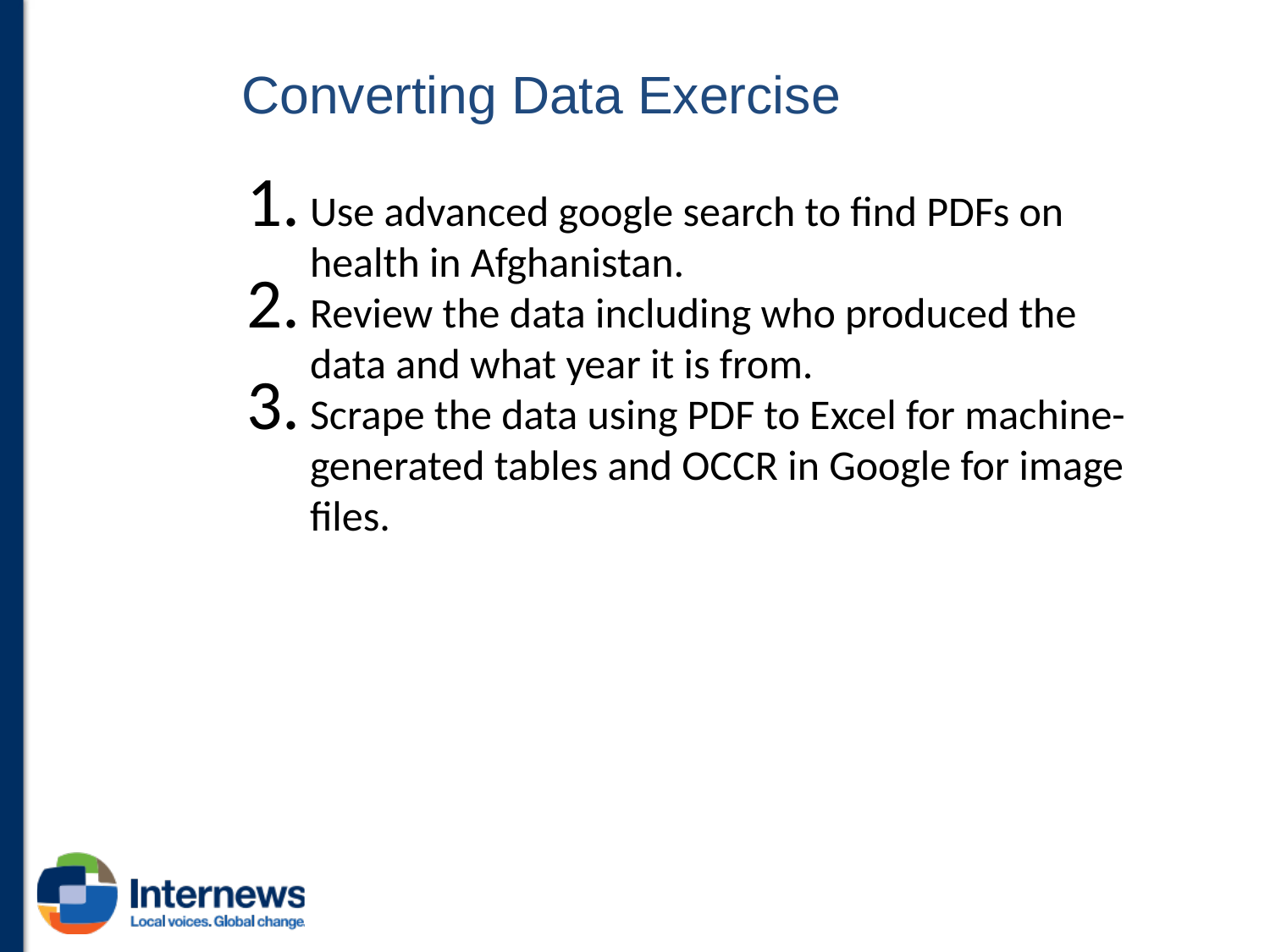

# Converting Data Exercise
Use advanced google search to find PDFs on health in Afghanistan.
Review the data including who produced the data and what year it is from.
Scrape the data using PDF to Excel for machine-generated tables and OCCR in Google for image files.